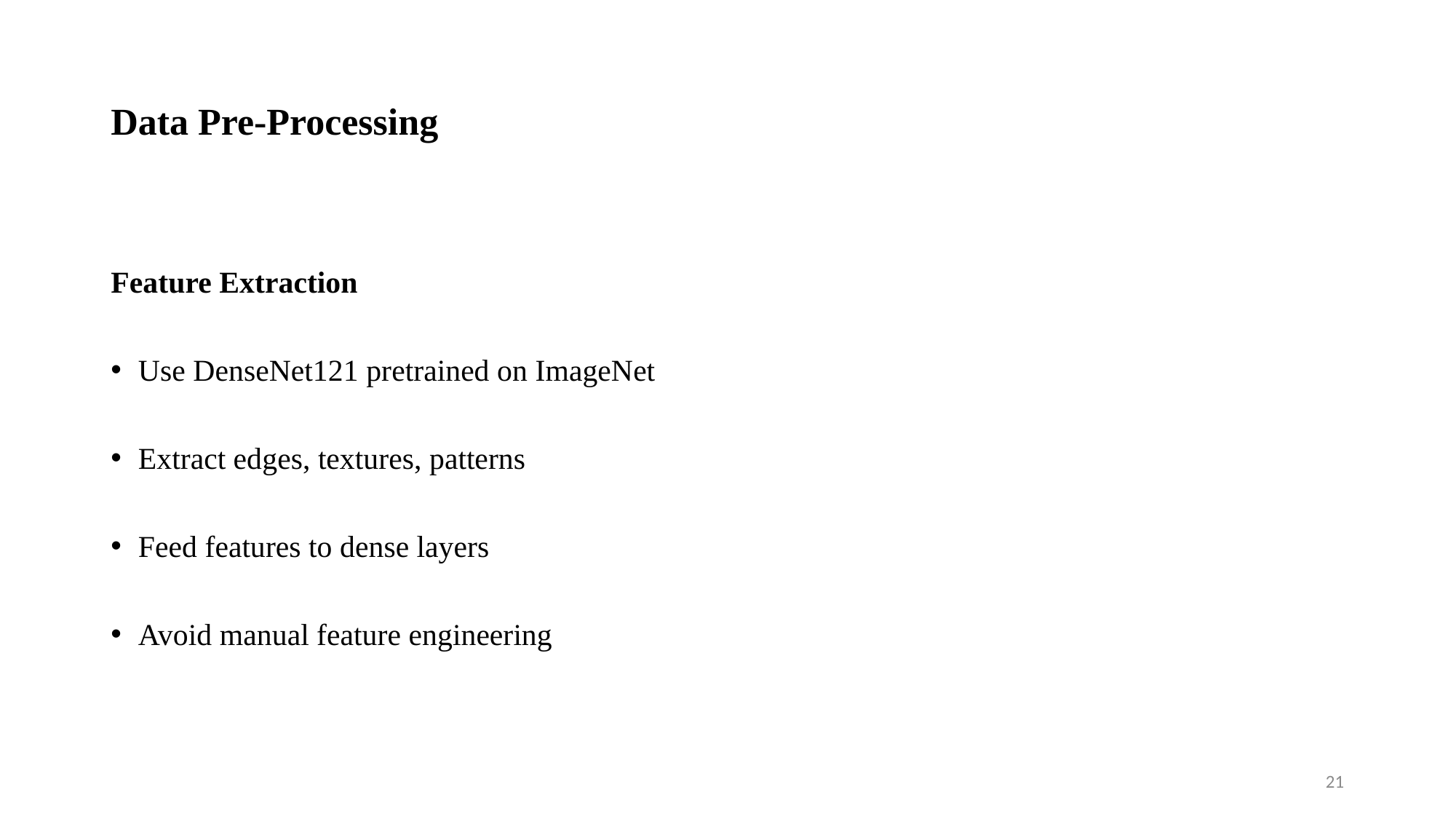

# Data Pre-Processing
Feature Extraction
Use DenseNet121 pretrained on ImageNet
Extract edges, textures, patterns
Feed features to dense layers
Avoid manual feature engineering
21